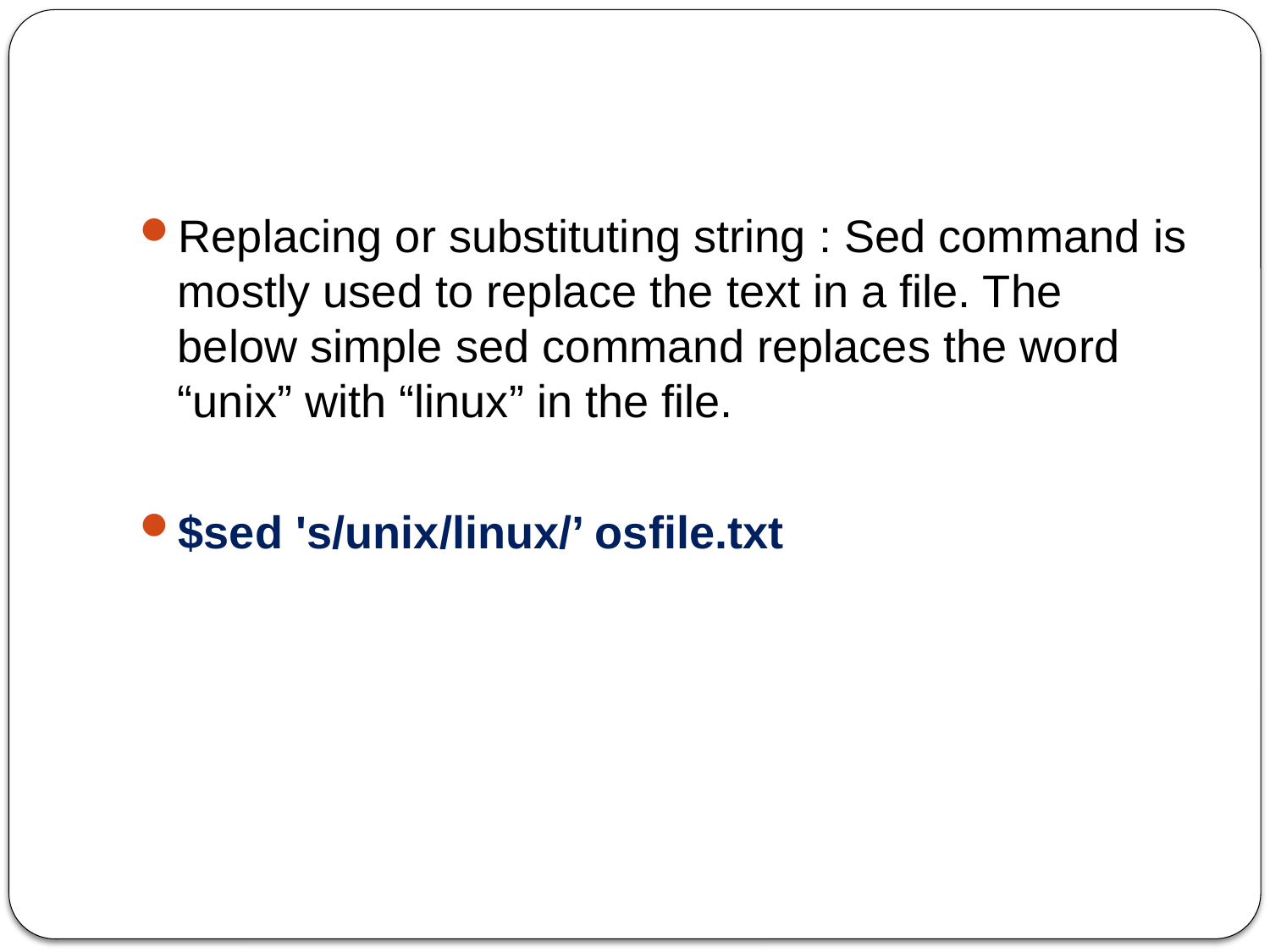

#
Replacing or substituting string : Sed command is mostly used to replace the text in a file. The below simple sed command replaces the word “unix” with “linux” in the file.

$sed 's/unix/linux/’ osfile.txt